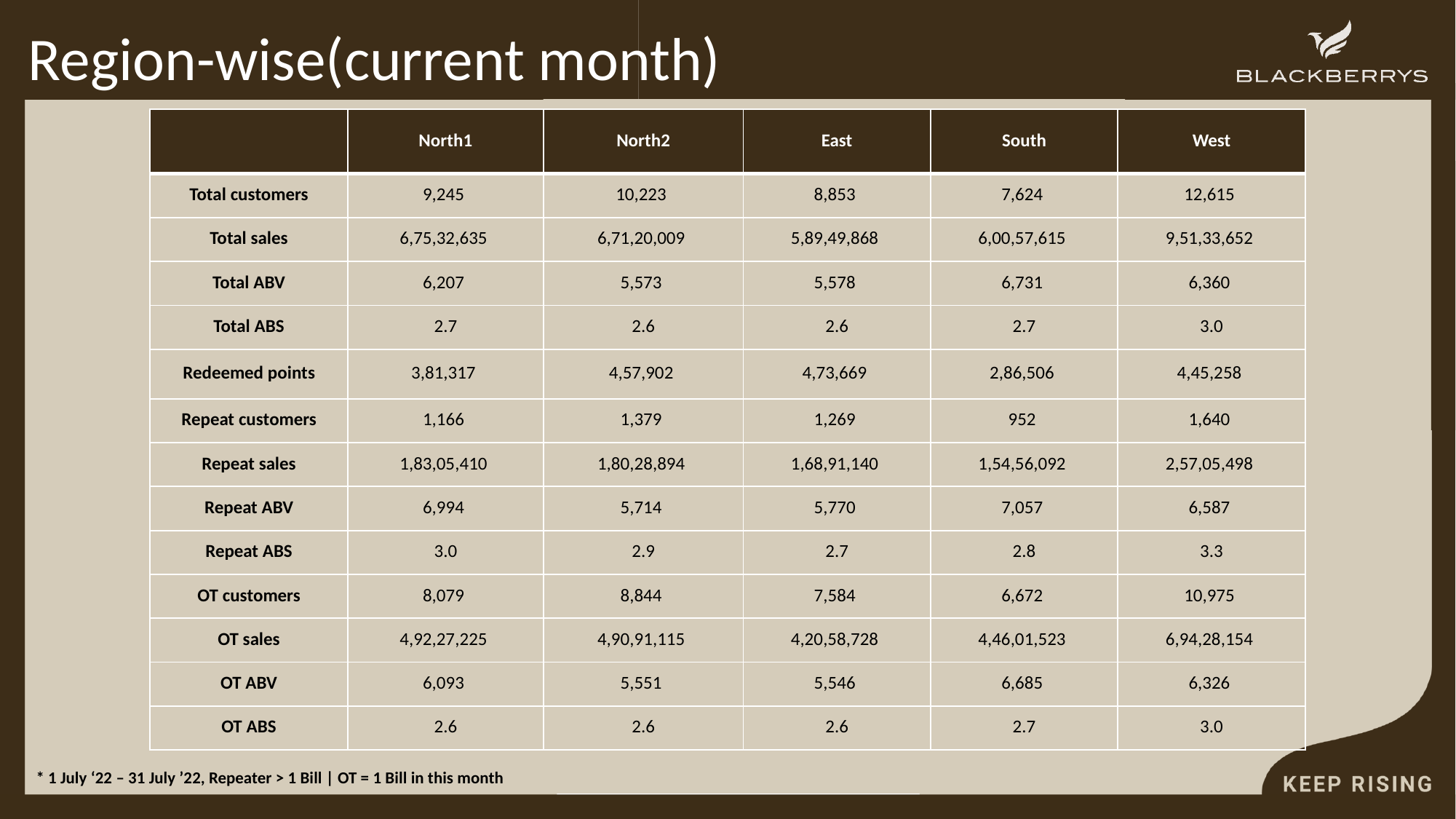

# Region-wise(current month)
|  | North1 | North2 | East | South | West |
| --- | --- | --- | --- | --- | --- |
| Total customers | 9,245 | 10,223 | 8,853 | 7,624 | 12,615 |
| Total sales | 6,75,32,635 | 6,71,20,009 | 5,89,49,868 | 6,00,57,615 | 9,51,33,652 |
| Total ABV | 6,207 | 5,573 | 5,578 | 6,731 | 6,360 |
| Total ABS | 2.7 | 2.6 | 2.6 | 2.7 | 3.0 |
| Redeemed points | 3,81,317 | 4,57,902 | 4,73,669 | 2,86,506 | 4,45,258 |
| Repeat customers | 1,166 | 1,379 | 1,269 | 952 | 1,640 |
| Repeat sales | 1,83,05,410 | 1,80,28,894 | 1,68,91,140 | 1,54,56,092 | 2,57,05,498 |
| Repeat ABV | 6,994 | 5,714 | 5,770 | 7,057 | 6,587 |
| Repeat ABS | 3.0 | 2.9 | 2.7 | 2.8 | 3.3 |
| OT customers | 8,079 | 8,844 | 7,584 | 6,672 | 10,975 |
| OT sales | 4,92,27,225 | 4,90,91,115 | 4,20,58,728 | 4,46,01,523 | 6,94,28,154 |
| OT ABV | 6,093 | 5,551 | 5,546 | 6,685 | 6,326 |
| OT ABS | 2.6 | 2.6 | 2.6 | 2.7 | 3.0 |
* 1 July ‘22 – 31 July ’22, Repeater > 1 Bill | OT = 1 Bill in this month